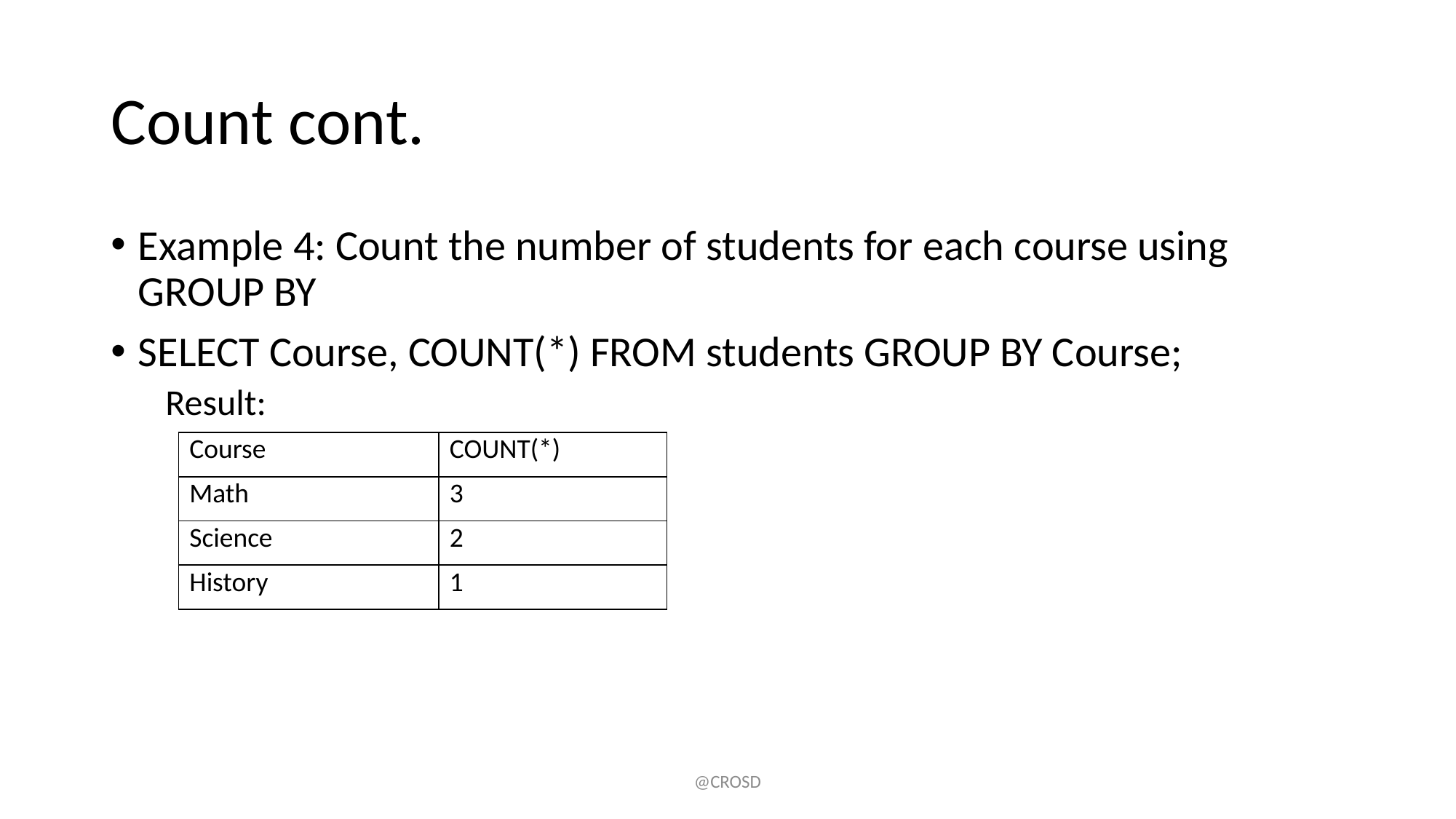

# Count cont.
Example 4: Count the number of students for each course using GROUP BY
SELECT Course, COUNT(*) FROM students GROUP BY Course;
Result:
| Course | COUNT(\*) |
| --- | --- |
| Math | 3 |
| Science | 2 |
| History | 1 |
@CROSD
9